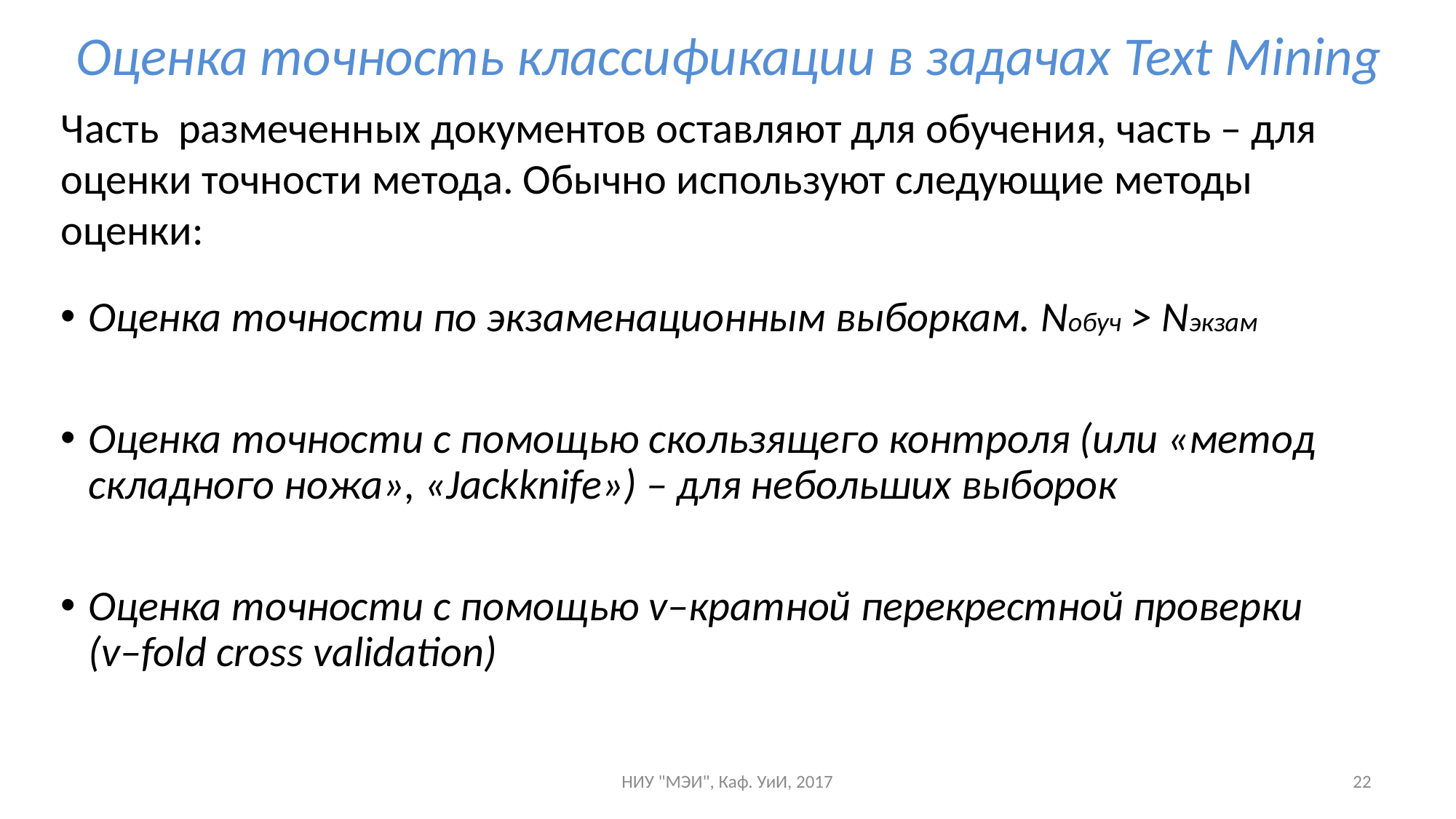

# Оценка точность классификации в задачах Text Mining
Часть  размеченных документов оставляют для обучения, часть – для оценки точности метода. Обычно используют следующие методы оценки:
Оценка точности по экзаменационным выборкам. Nобуч > Nэкзам

Оценка точности с помощью скользящего контроля (или «метод складного ножа», «Jackknife») – для небольших выборок

Оценка точности с помощью v–кратной перекрестной проверки (v–fold cross validation)
НИУ "МЭИ", Каф. УиИ, 2017
22